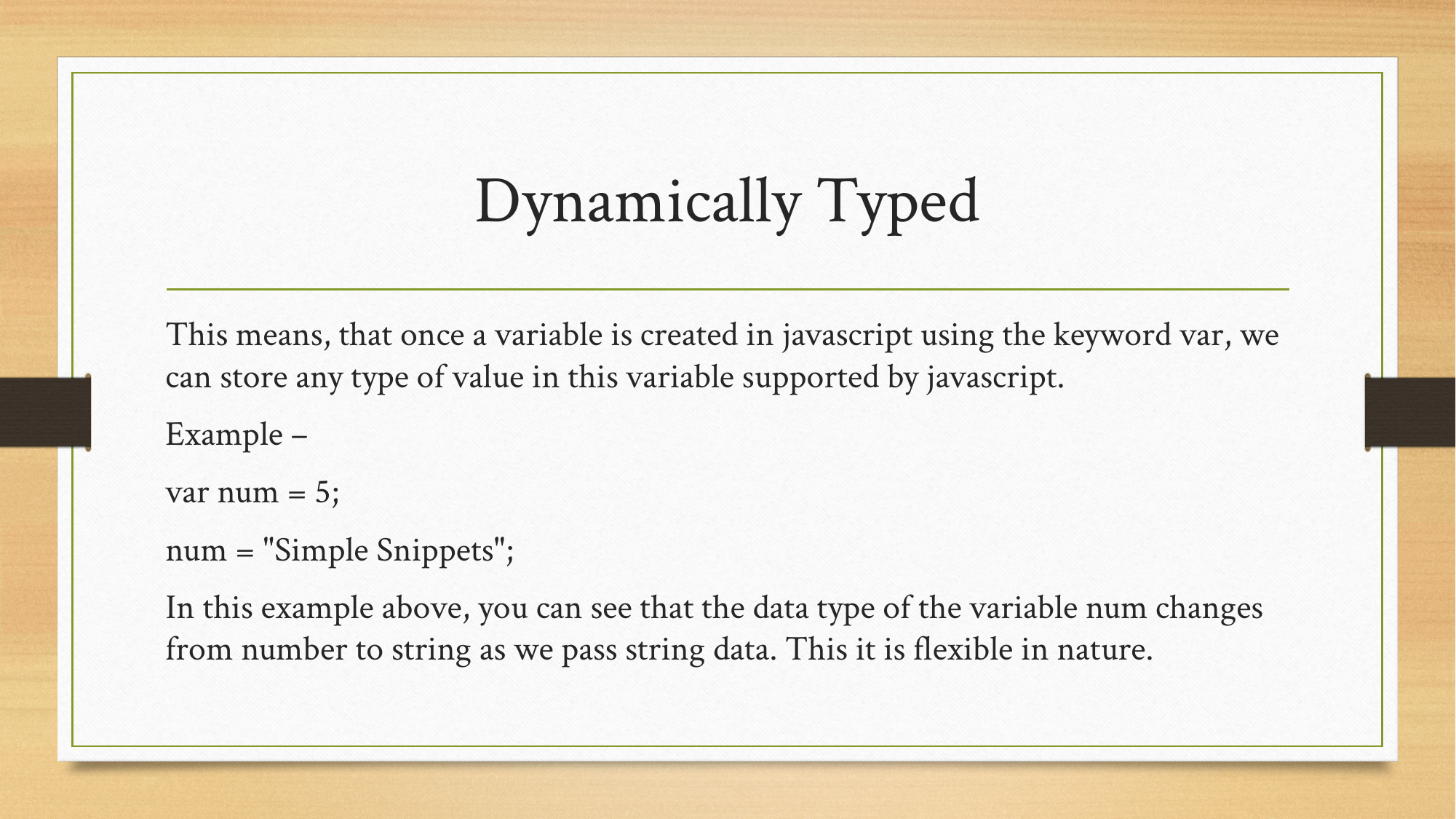

# Dynamically Typed
This means, that once a variable is created in javascript using the keyword var, we can store any type of value in this variable supported by javascript.
Example –
var num = 5;
num = "Simple Snippets";
In this example above, you can see that the data type of the variable num changes from number to string as we pass string data. This it is flexible in nature.